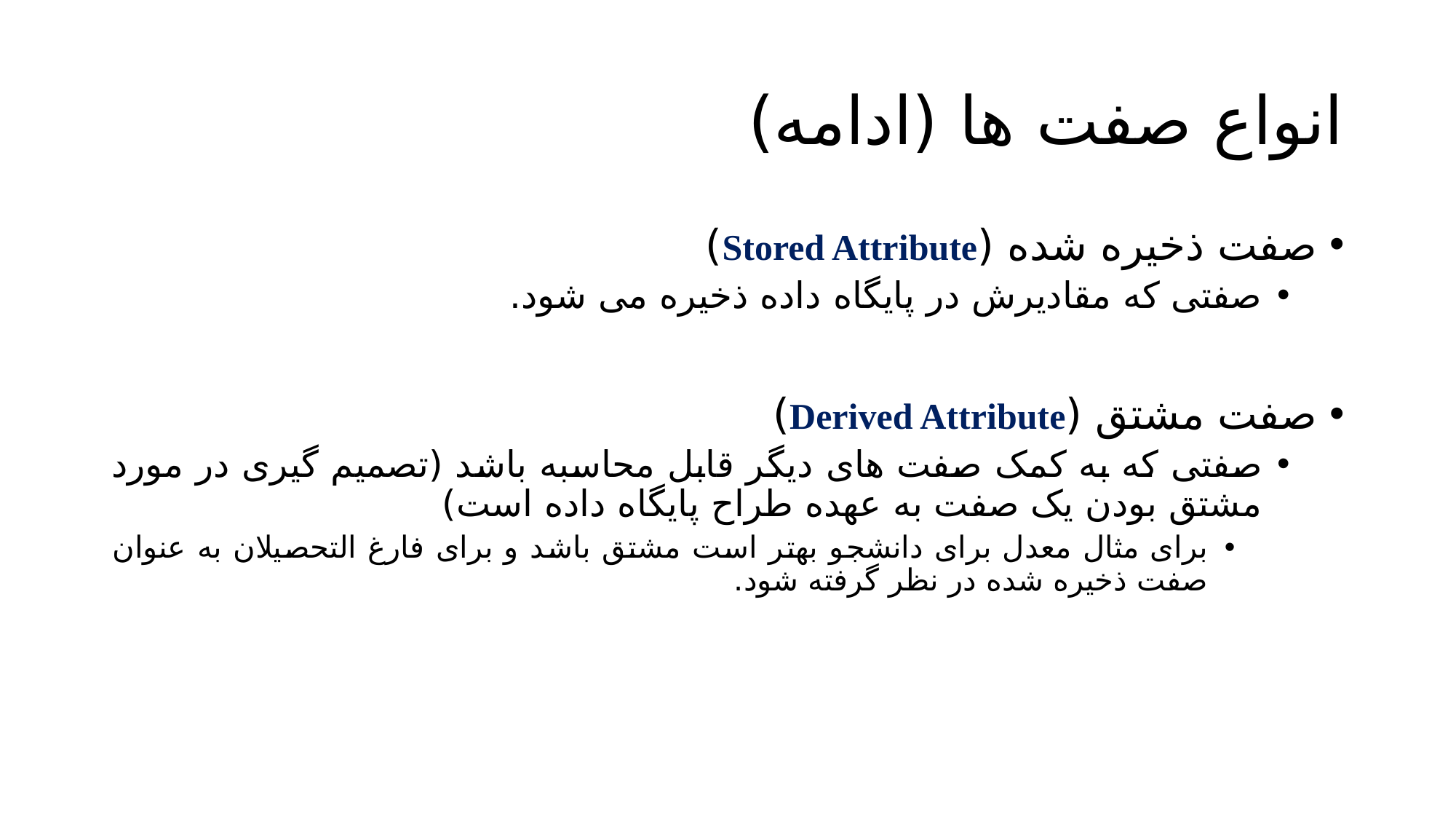

# انواع صفت ها (ادامه)
صفت ذخیره شده (Stored Attribute)
صفتی که مقادیرش در پایگاه داده ذخیره می شود.

صفت مشتق (Derived Attribute)
صفتی که به کمک صفت های دیگر قابل محاسبه باشد (تصمیم گیری در مورد مشتق بودن یک صفت به عهده طراح پایگاه داده است)
برای مثال معدل برای دانشجو بهتر است مشتق باشد و برای فارغ التحصیلان به عنوان صفت ذخیره شده در نظر گرفته شود.